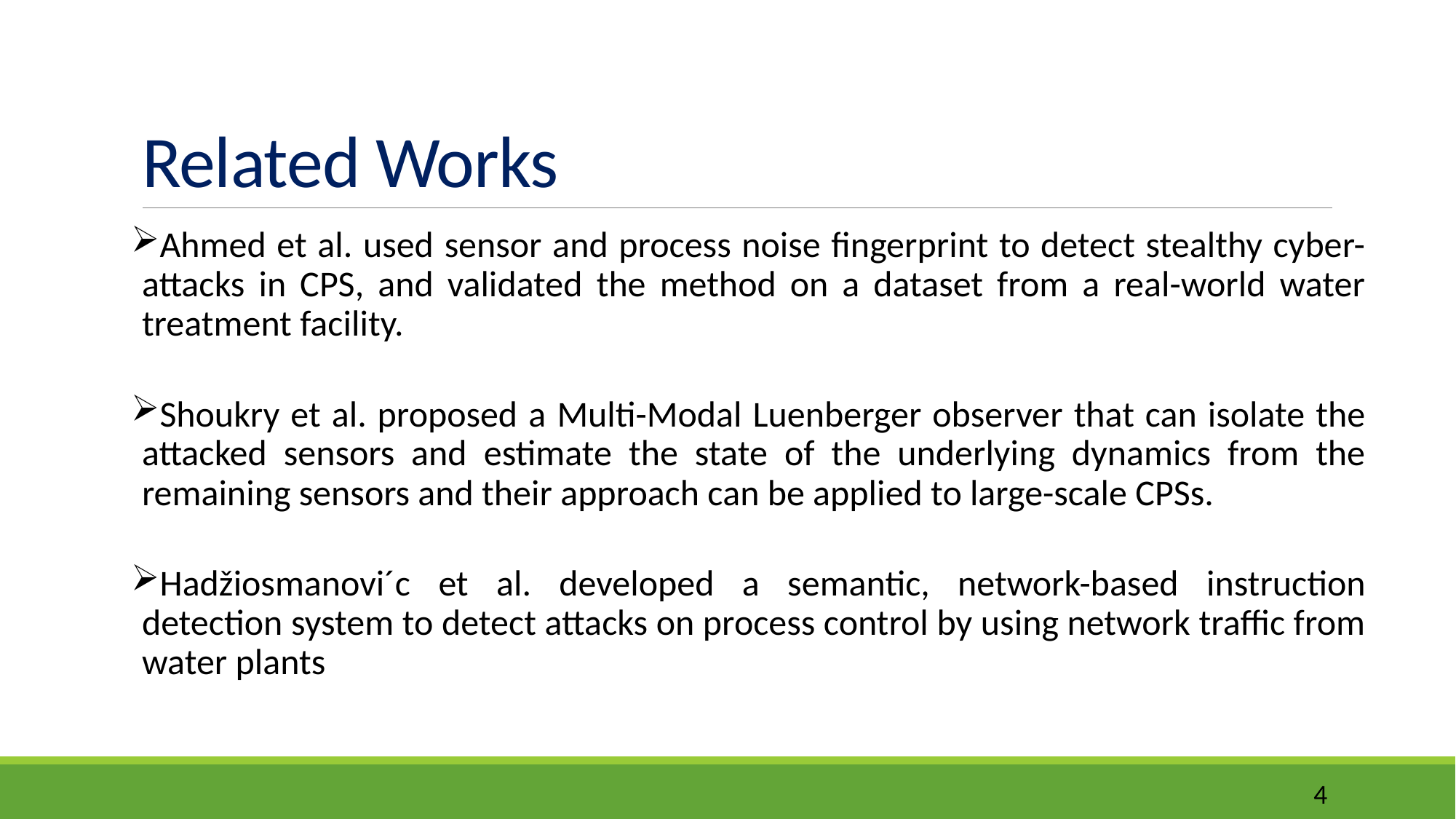

# Related Works
Ahmed et al. used sensor and process noise fingerprint to detect stealthy cyber-attacks in CPS, and validated the method on a dataset from a real-world water treatment facility.

Shoukry et al. proposed a Multi-Modal Luenberger observer that can isolate the attacked sensors and estimate the state of the underlying dynamics from the remaining sensors and their approach can be applied to large-scale CPSs.

Hadžiosmanovi´c et al. developed a semantic, network-based instruction detection system to detect attacks on process control by using network traffic from water plants

4